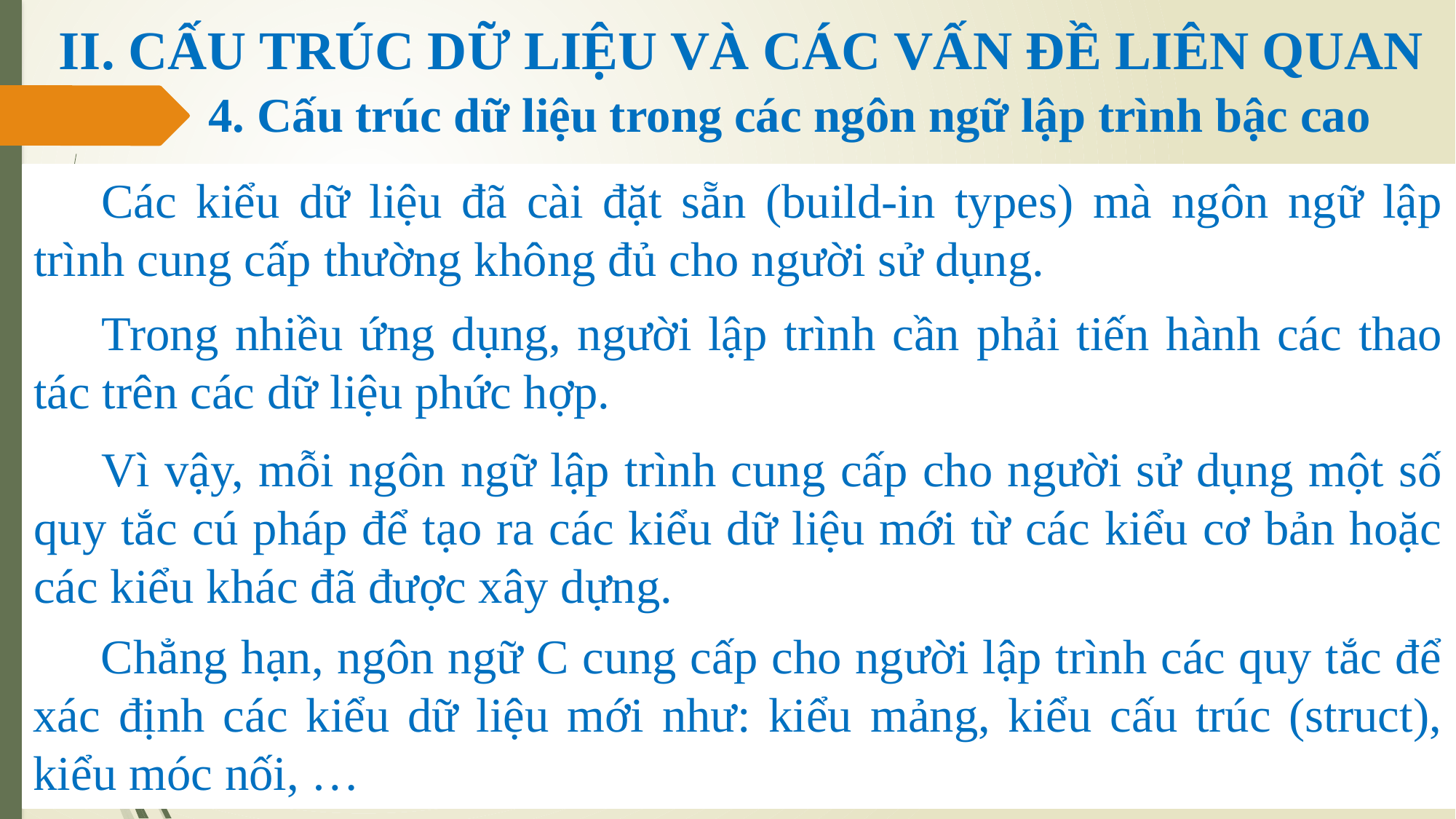

# II. CẤU TRÚC DỮ LIỆU VÀ CÁC VẤN ĐỀ LIÊN QUAN
4. Cấu trúc dữ liệu trong các ngôn ngữ lập trình bậc cao
Các kiểu dữ liệu đã cài đặt sẵn (build-in types) mà ngôn ngữ lập trình cung cấp thường không đủ cho người sử dụng.
Trong nhiều ứng dụng, người lập trình cần phải tiến hành các thao tác trên các dữ liệu phức hợp.
Vì vậy, mỗi ngôn ngữ lập trình cung cấp cho người sử dụng một số quy tắc cú pháp để tạo ra các kiểu dữ liệu mới từ các kiểu cơ bản hoặc các kiểu khác đã được xây dựng.
Chẳng hạn, ngôn ngữ C cung cấp cho người lập trình các quy tắc để xác định các kiểu dữ liệu mới như: kiểu mảng, kiểu cấu trúc (struct), kiểu móc nối, …